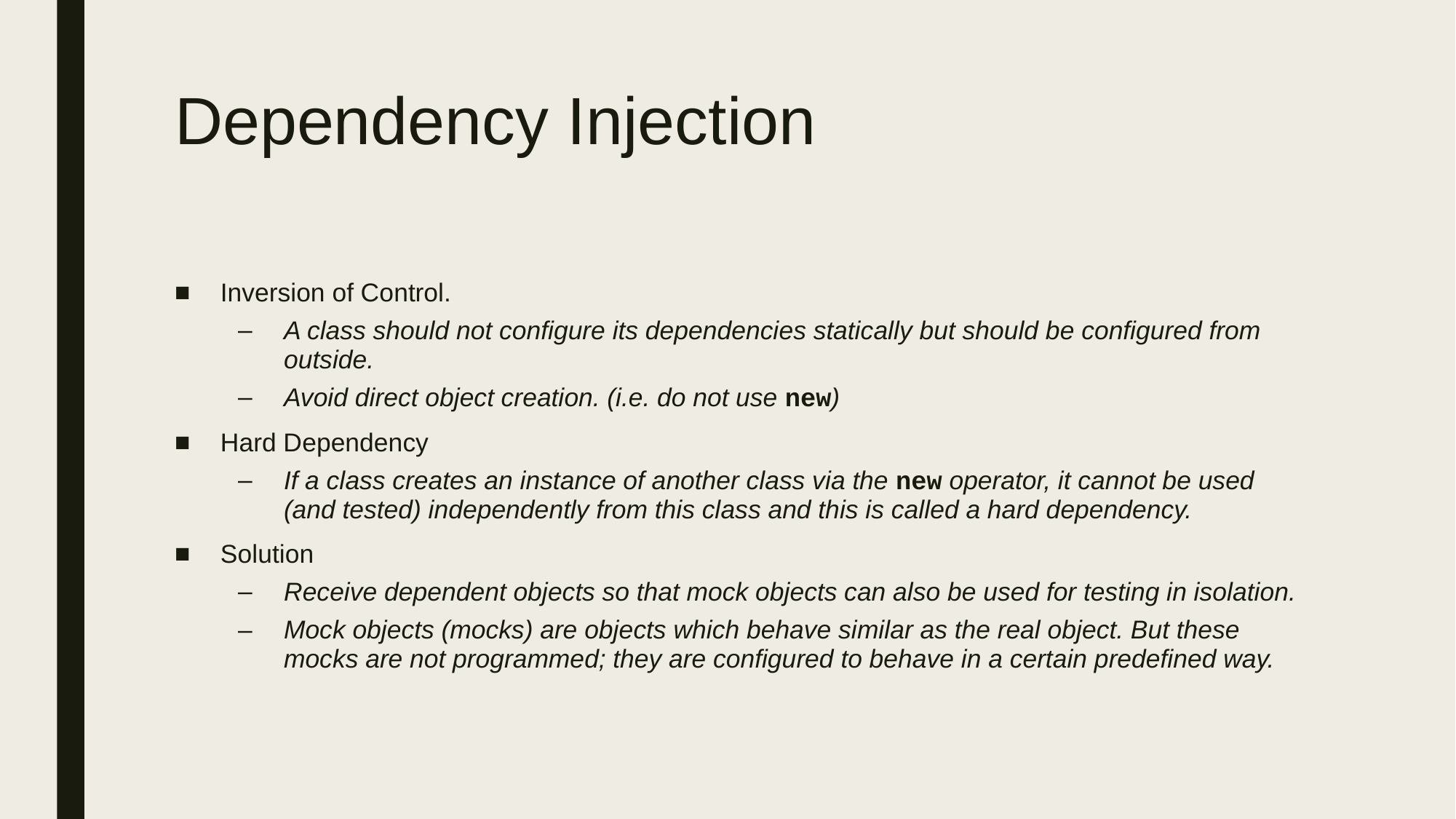

# Dependency Injection
Inversion of Control.
A class should not configure its dependencies statically but should be configured from outside.
Avoid direct object creation. (i.e. do not use new)
Hard Dependency
If a class creates an instance of another class via the new operator, it cannot be used (and tested) independently from this class and this is called a hard dependency.
Solution
Receive dependent objects so that mock objects can also be used for testing in isolation.
Mock objects (mocks) are objects which behave similar as the real object. But these mocks are not programmed; they are configured to behave in a certain predefined way.